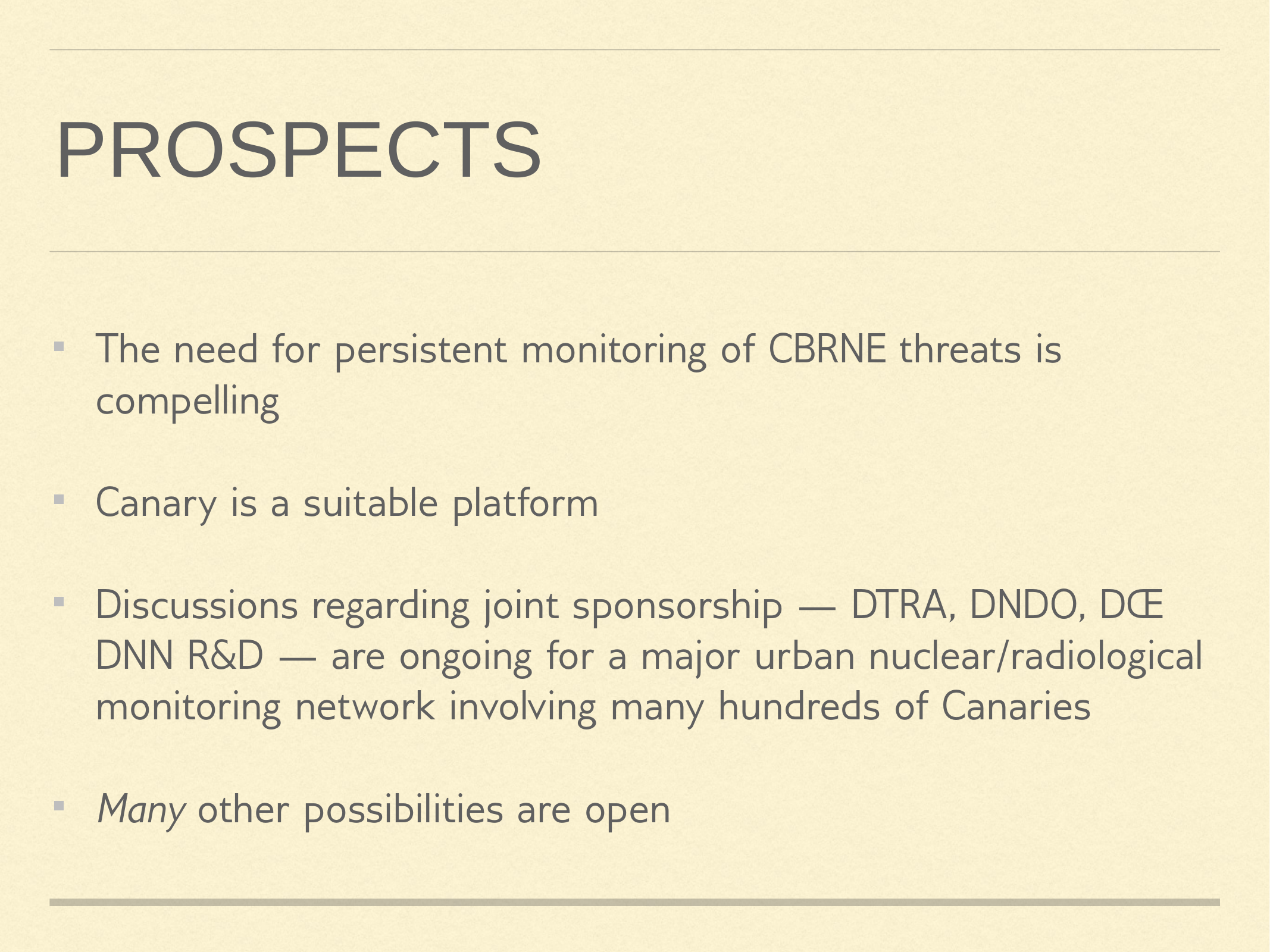

# Prospects
The need for persistent monitoring of CBRNE threats is compelling
Canary is a suitable platform
Discussions regarding joint sponsorship — DTRA, DNDO, DOE DNN R&D — are ongoing for a major urban nuclear/radiological monitoring network involving many hundreds of Canaries
Many other possibilities are open